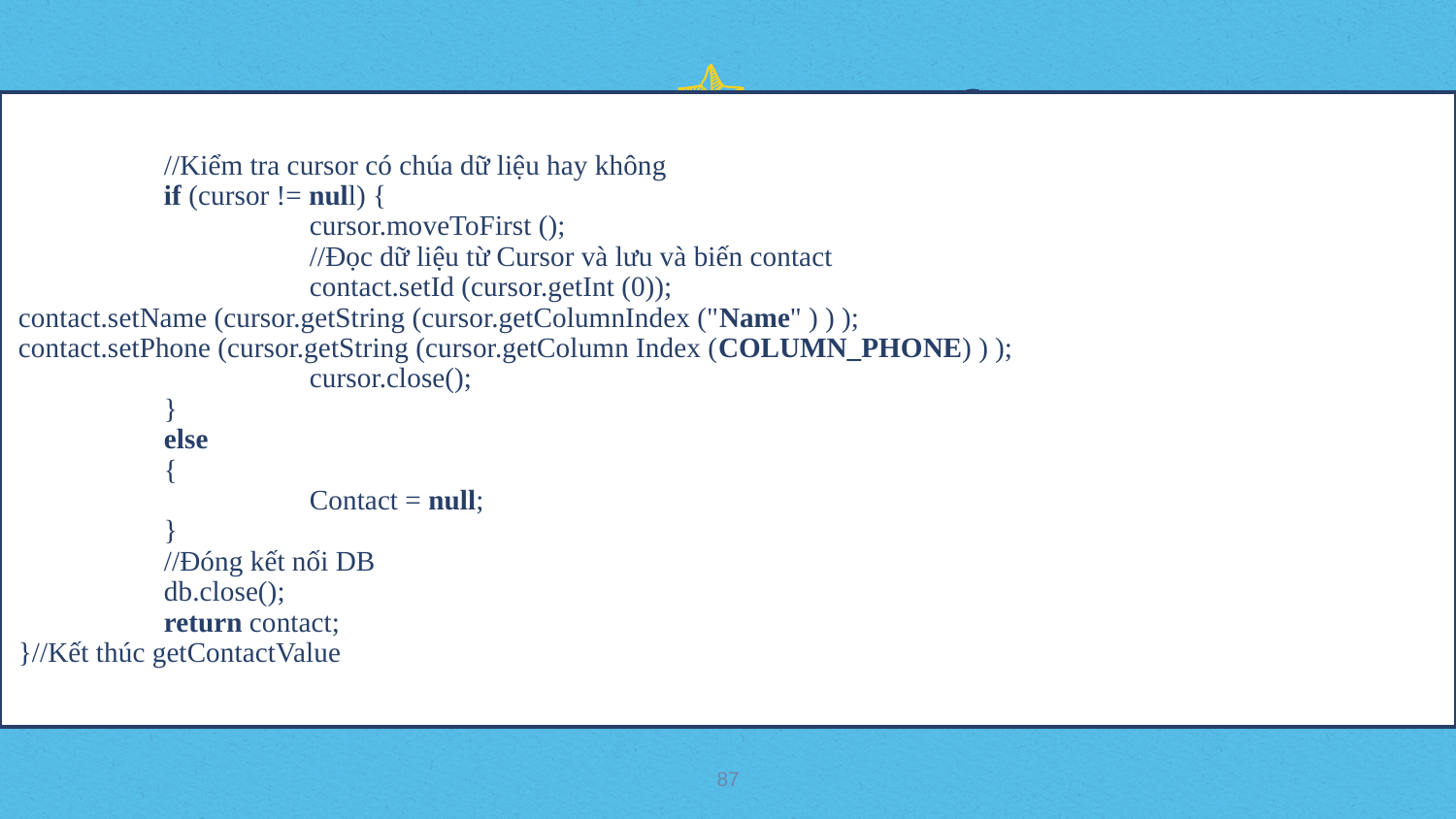

//Kiểm tra cursor có chúa dữ liệu hay không
	if (cursor != null) {
		cursor.moveToFirst ();
		//Đọc dữ liệu từ Cursor và lưu và biến contact
		contact.setId (cursor.getInt (0));
contact.setName (cursor.getString (cursor.getColumnIndex ("Name" ) ) );
contact.setPhone (cursor.getString (cursor.getColumn Index (COLUMN_PHONE) ) );
		cursor.close();
	}
	else
	{
		Contact = null;
	}
	//Đóng kết nối DB
	db.close();
	return contact;
}//Kết thúc getContactValue

87